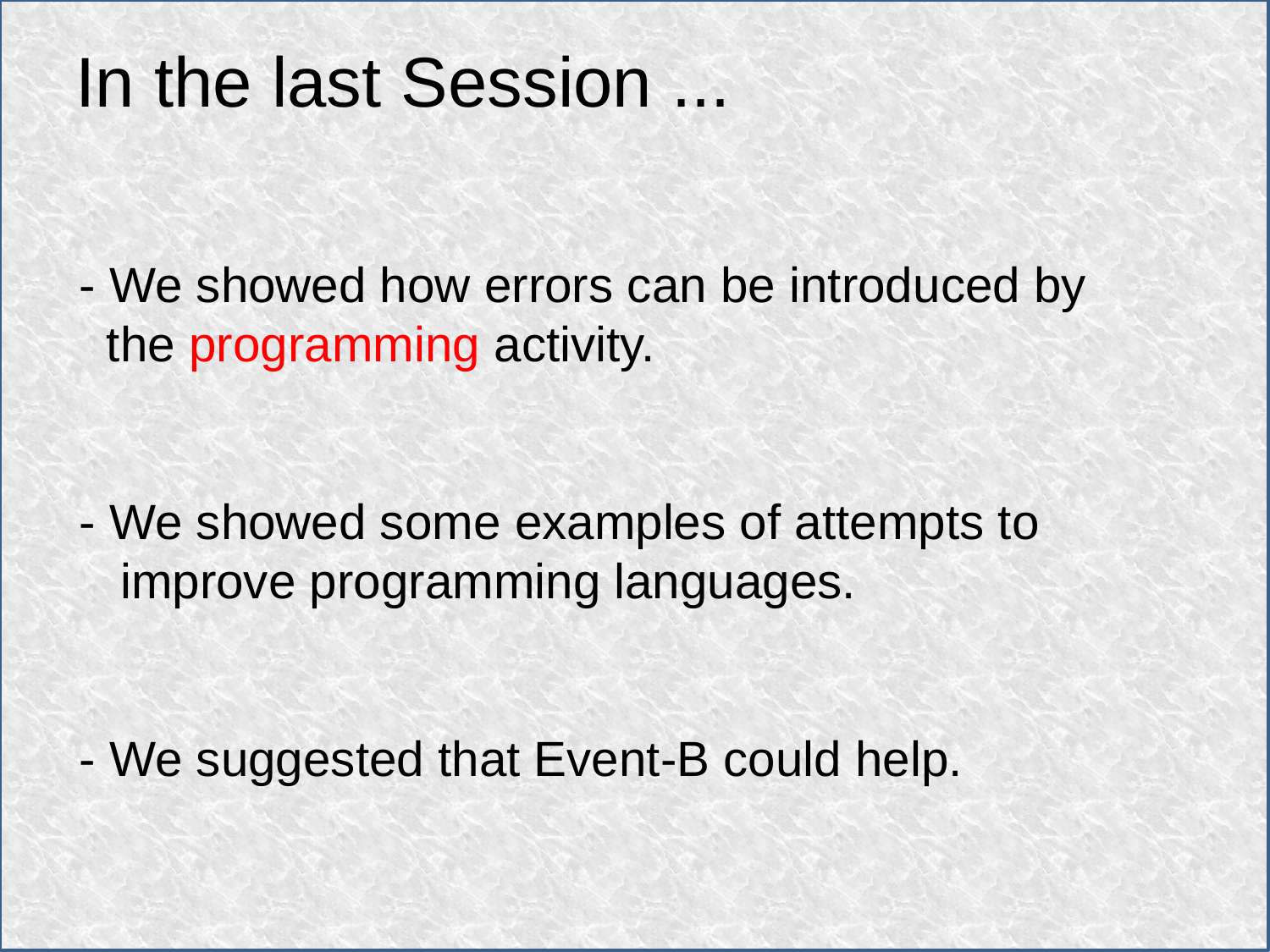

In the last Session ...
- We showed how errors can be introduced by          the programming activity.

- We showed some examples of attempts to              improve programming languages.

- We suggested that Event-B could help.